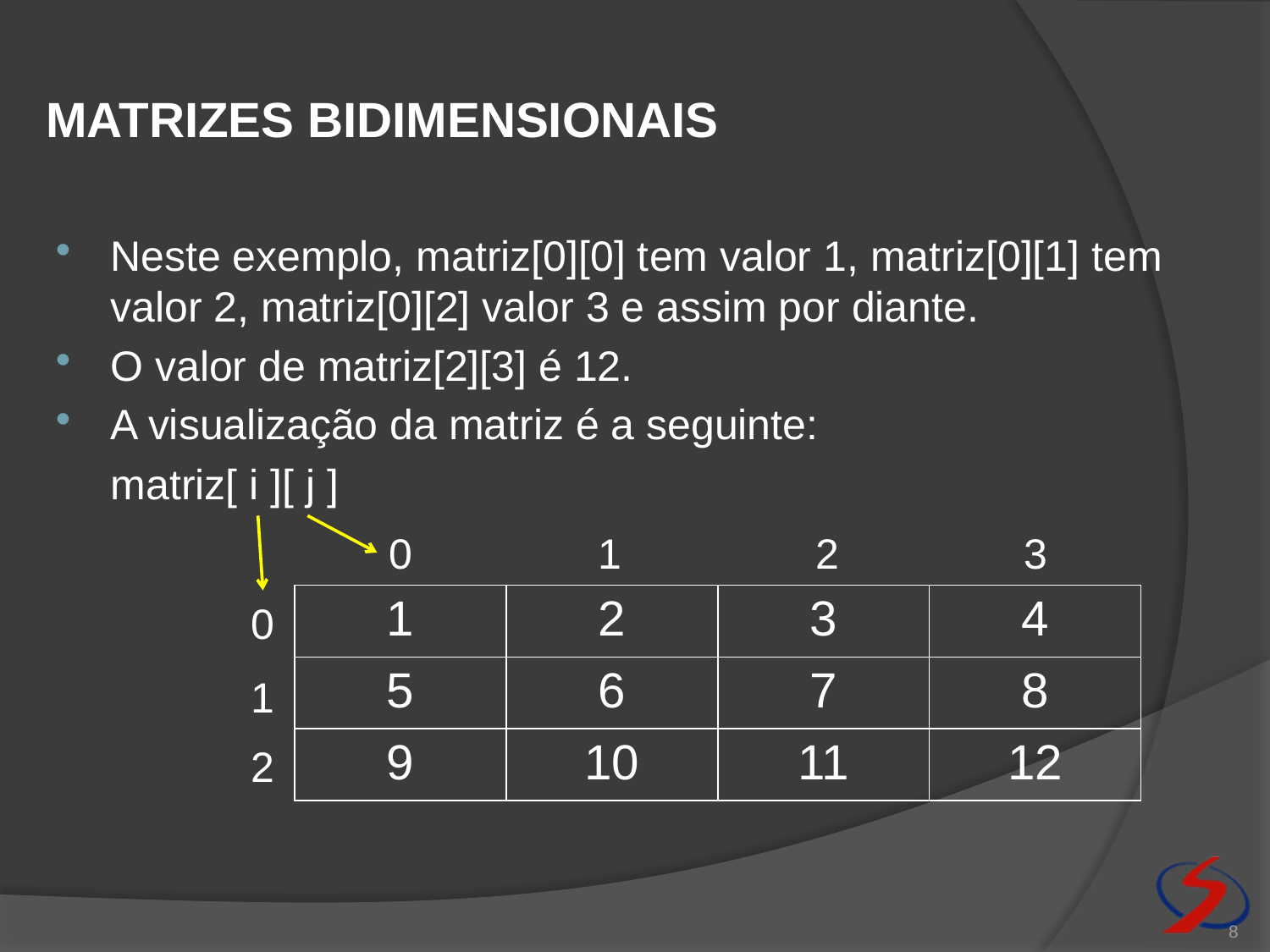

# Matrizes bidimensionais
Neste exemplo, matriz[0][0] tem valor 1, matriz[0][1] tem valor 2, matriz[0][2] valor 3 e assim por diante.
O valor de matriz[2][3] é 12.
A visualização da matriz é a seguinte:
	matriz[ i ][ j ]

0
1
2
3
| 1 | 2 | 3 | 4 |
| --- | --- | --- | --- |
| 5 | 6 | 7 | 8 |
| 9 | 10 | 11 | 12 |
0
1
2
8